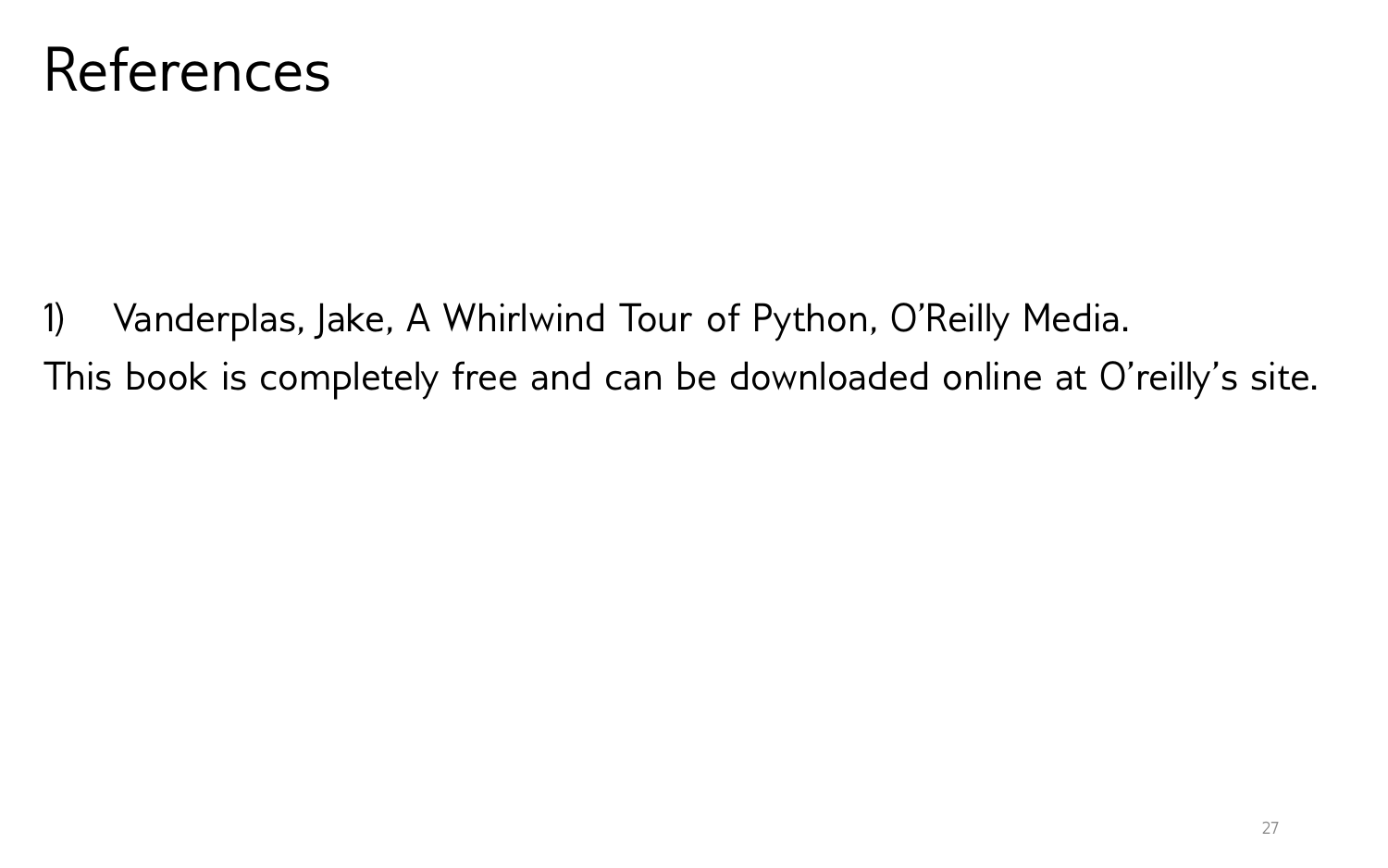

# References

Vanderplas, Jake, A Whirlwind Tour of Python, O’Reilly Media.
This book is completely free and can be downloaded online at O’reilly’s site.

27